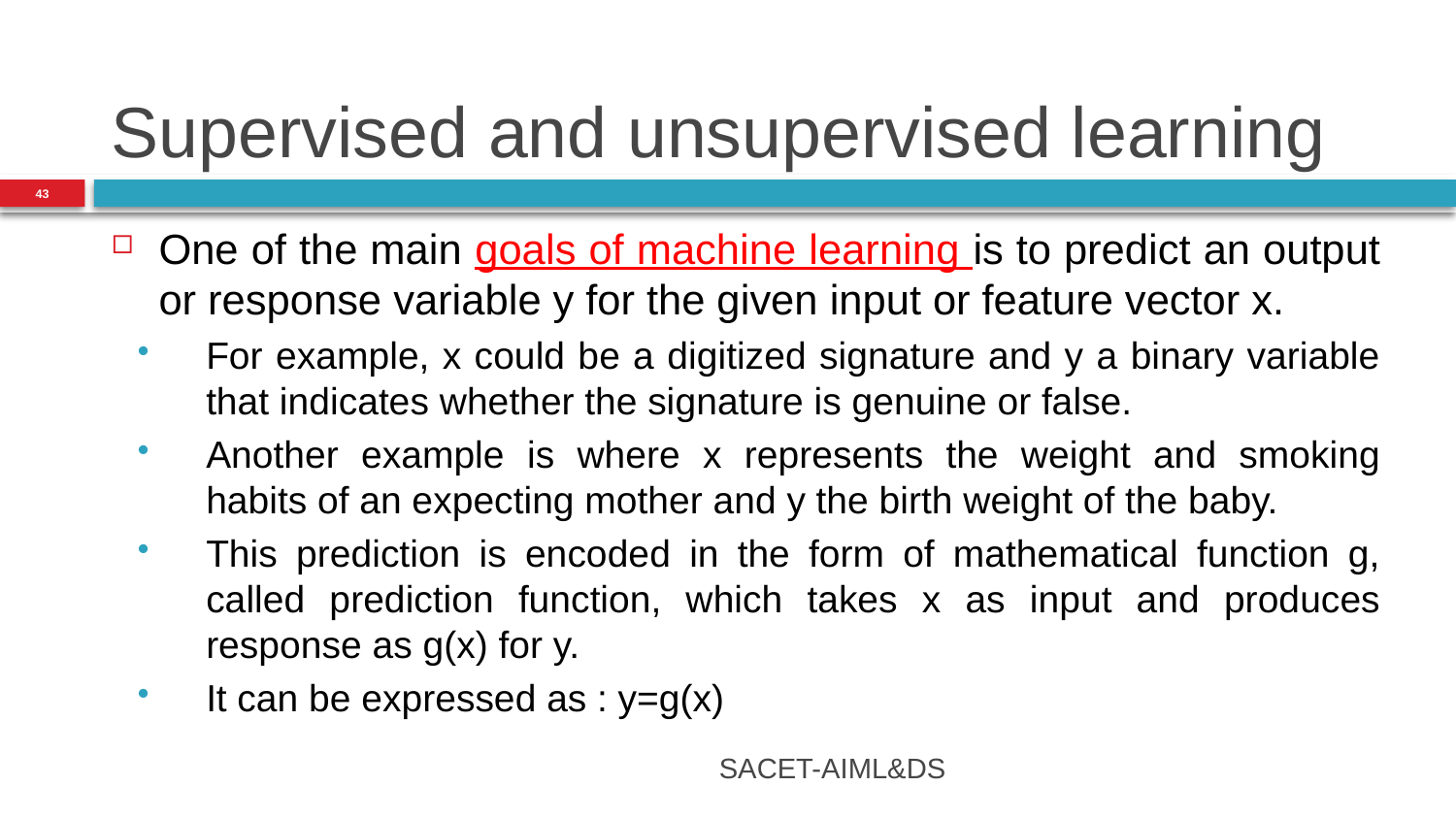

# Supervised and unsupervised learning
43
One of the main goals of machine learning is to predict an output or response variable y for the given input or feature vector x.
For example, x could be a digitized signature and y a binary variable that indicates whether the signature is genuine or false.
Another example is where x represents the weight and smoking habits of an expecting mother and y the birth weight of the baby.
This prediction is encoded in the form of mathematical function g, called prediction function, which takes x as input and produces response as g(x) for y.
It can be expressed as : y=g(x)
SACET-AIML&DS